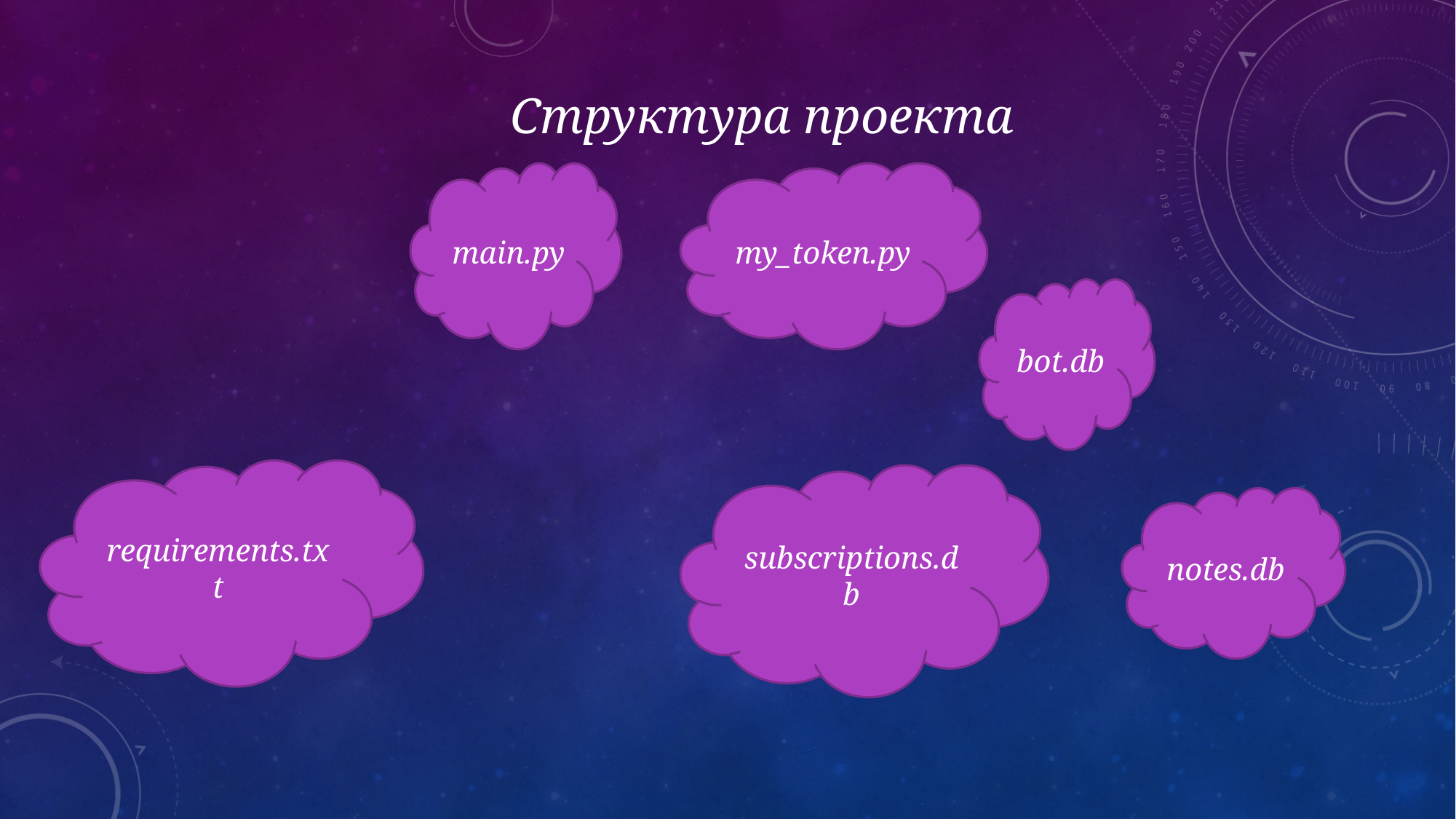

Структура проекта
my_token.py
main.py
bot.db
requirements.txt
subscriptions.db
notes.db